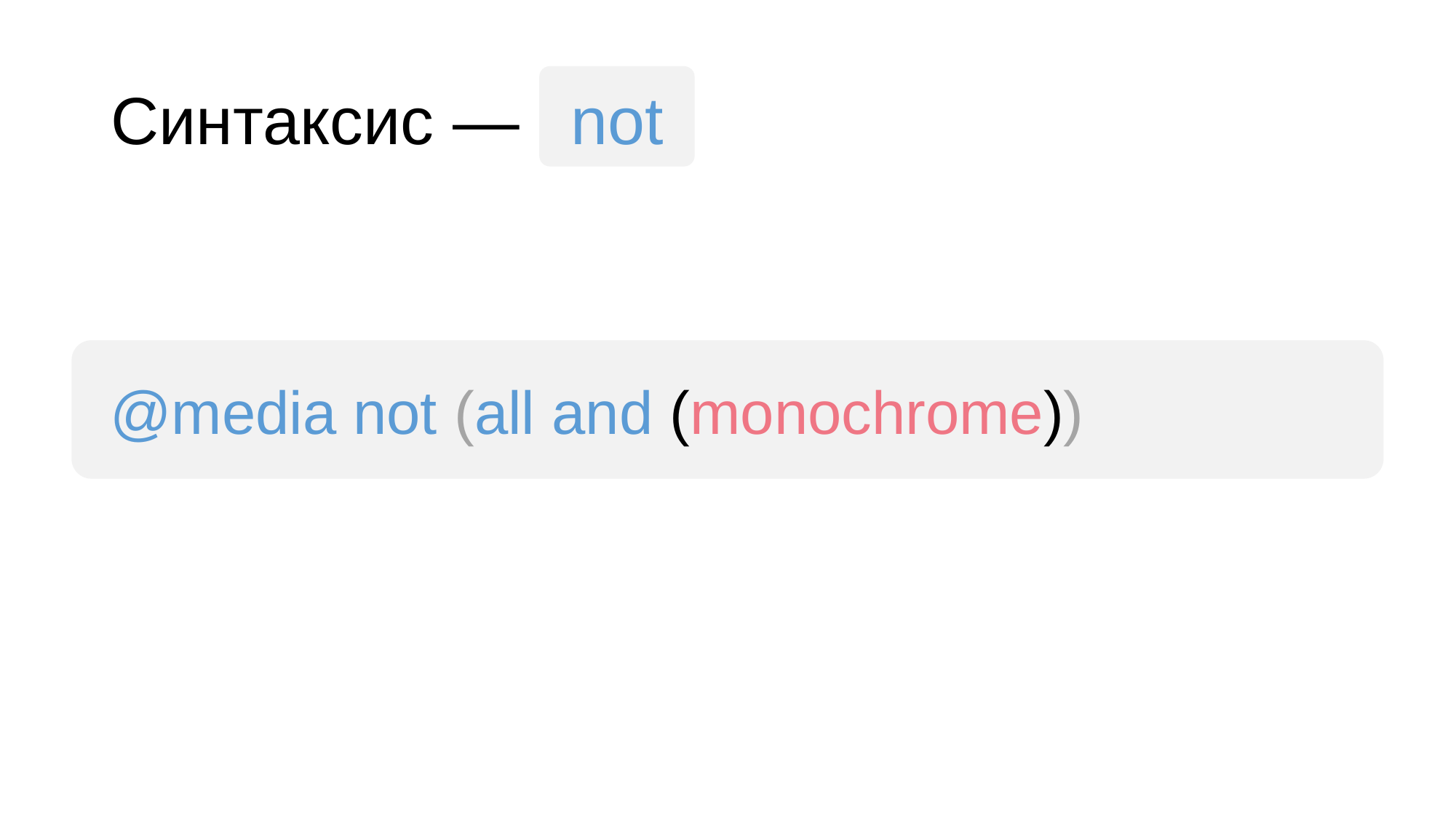

# Синтаксис —
not

@media not (all and (monochrome))